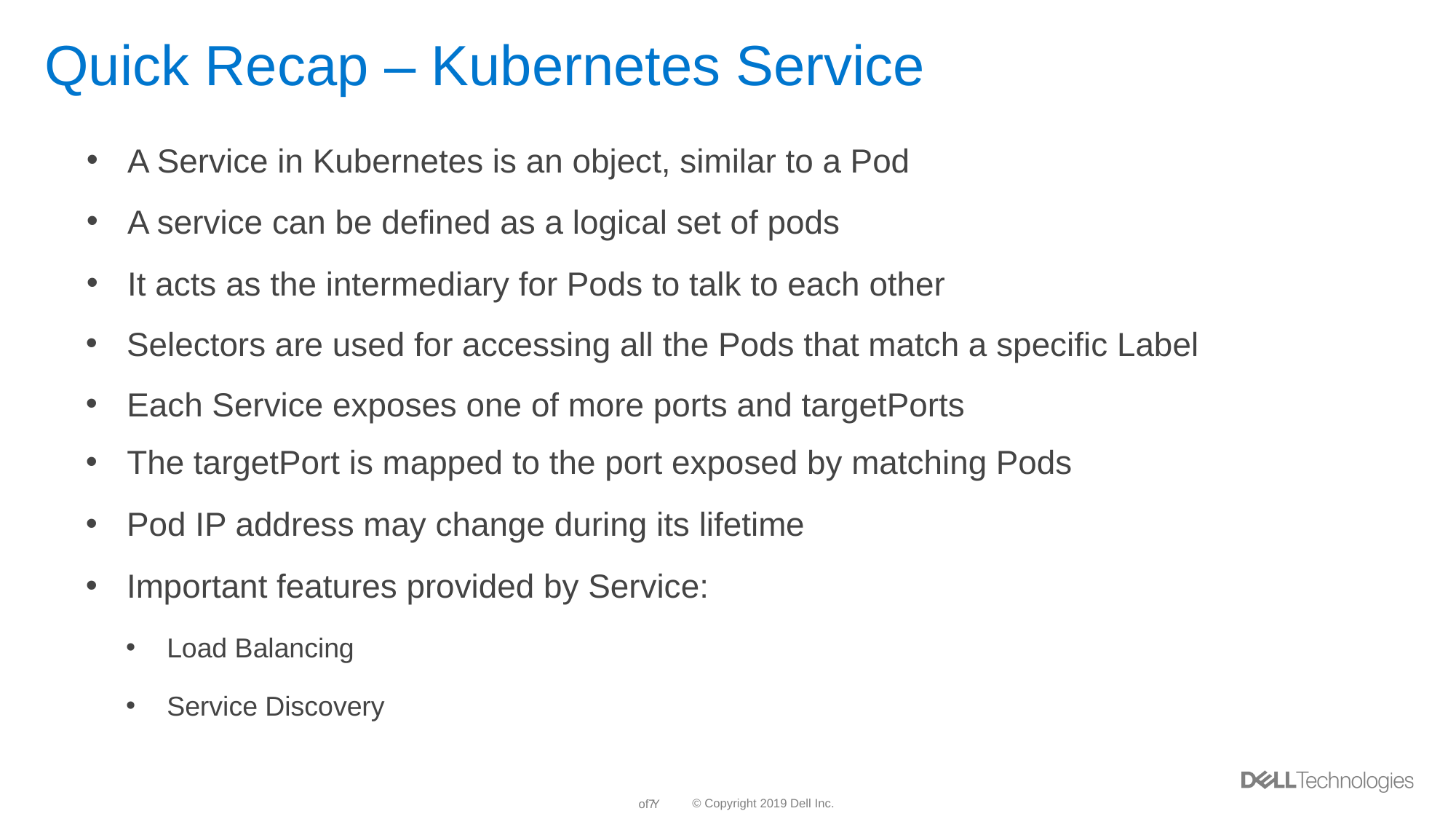

# Quick Recap – Kubernetes Service
A Service in Kubernetes is an object, similar to a Pod
A service can be defined as a logical set of pods
It acts as the intermediary for Pods to talk to each other
Selectors are used for accessing all the Pods that match a specific Label
Each Service exposes one of more ports and targetPorts
The targetPort is mapped to the port exposed by matching Pods
Pod IP address may change during its lifetime
Important features provided by Service:
Load Balancing
Service Discovery